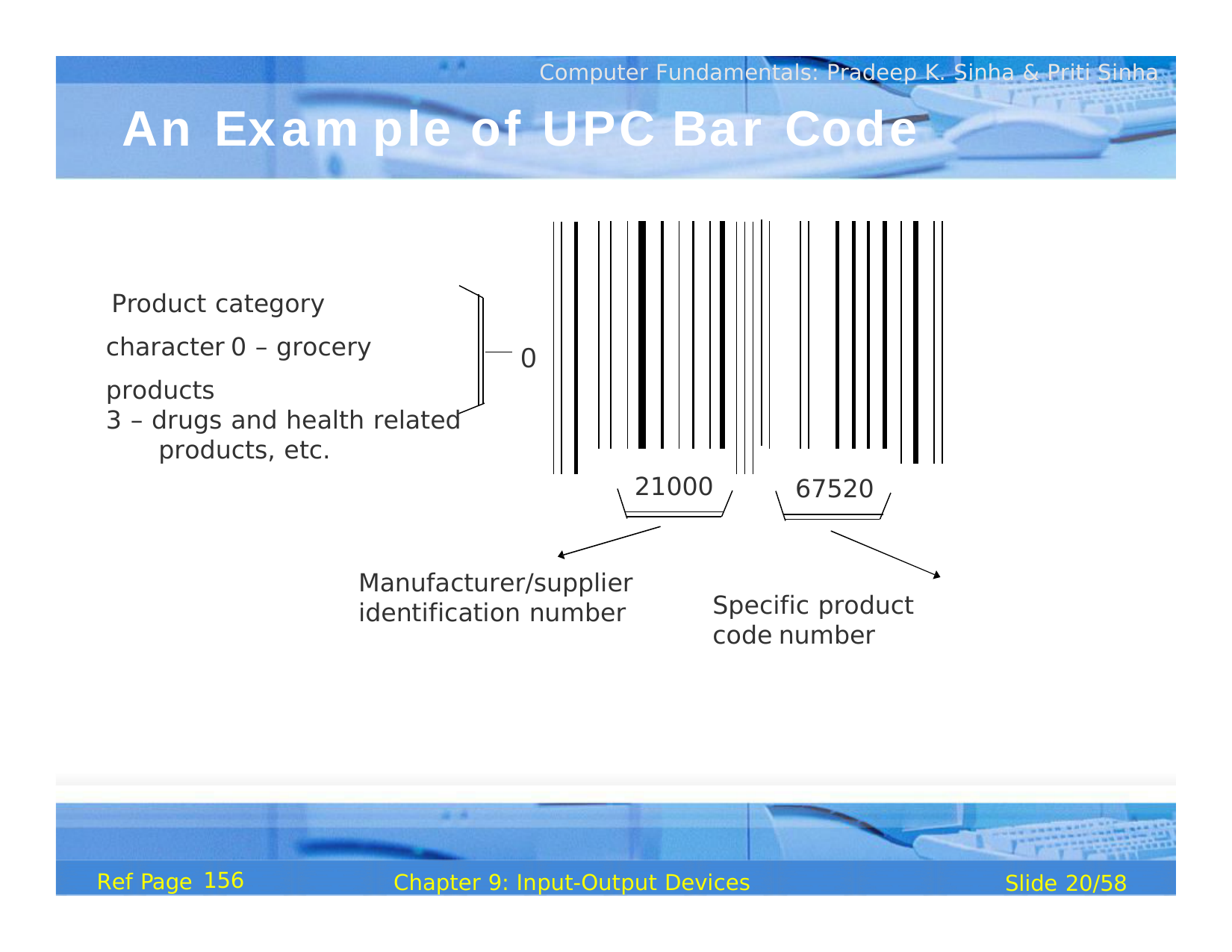

Computer Fundamentals: Pradeep K. Sinha & Priti Sinha
An	Exam ple	of	UPC Bar	Code

Product category character 0 – grocery products
3 – drugs and health related products, etc.

0

21000
67520

Manufacturer/supplier identification number
Specific product code number

156
Ref Page
Chapter 9: Input-Output Devices
Slide 20/58